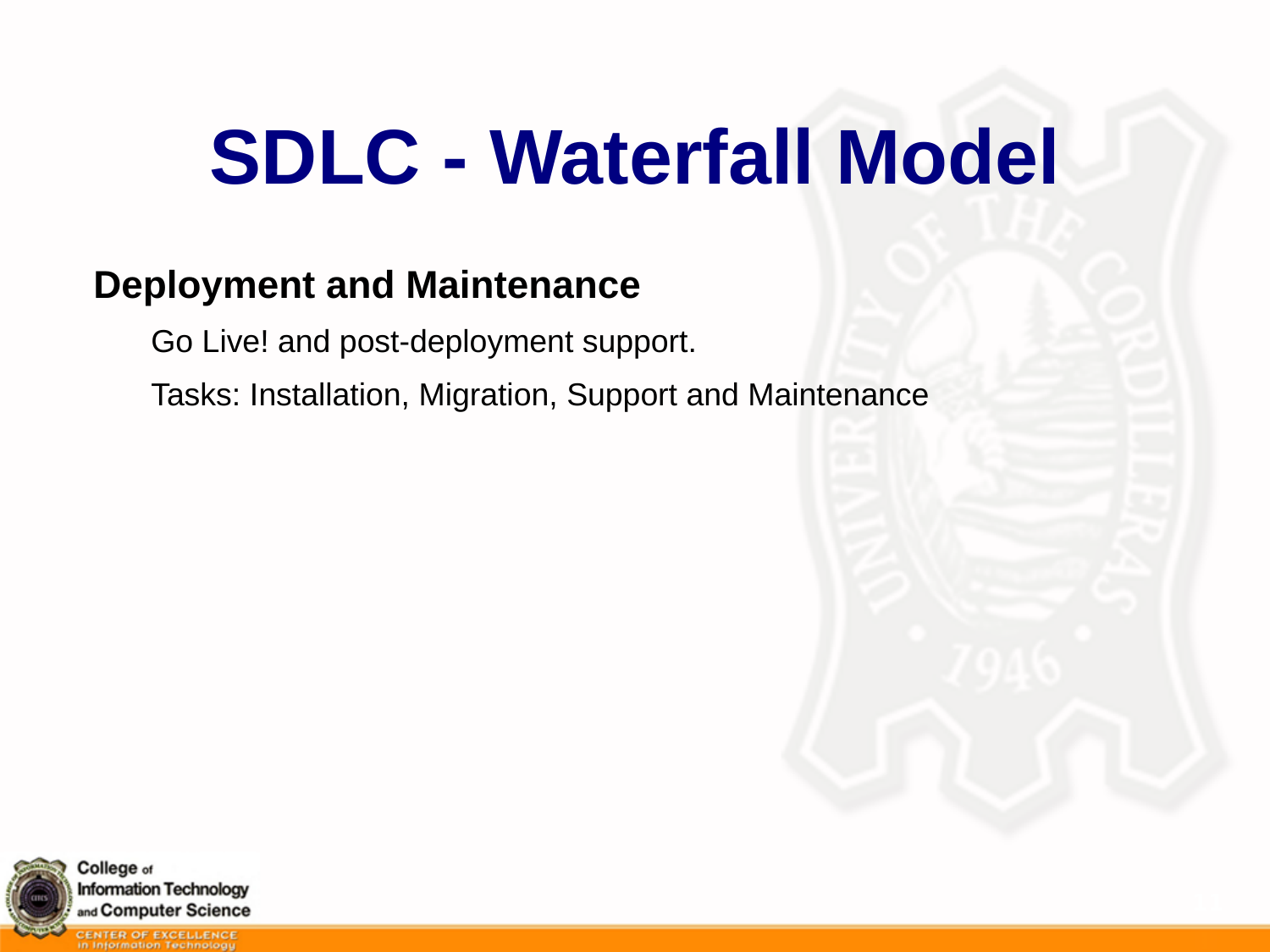

# SDLC - Waterfall Model
Deployment and Maintenance
Go Live! and post-deployment support.
Tasks: Installation, Migration, Support and Maintenance